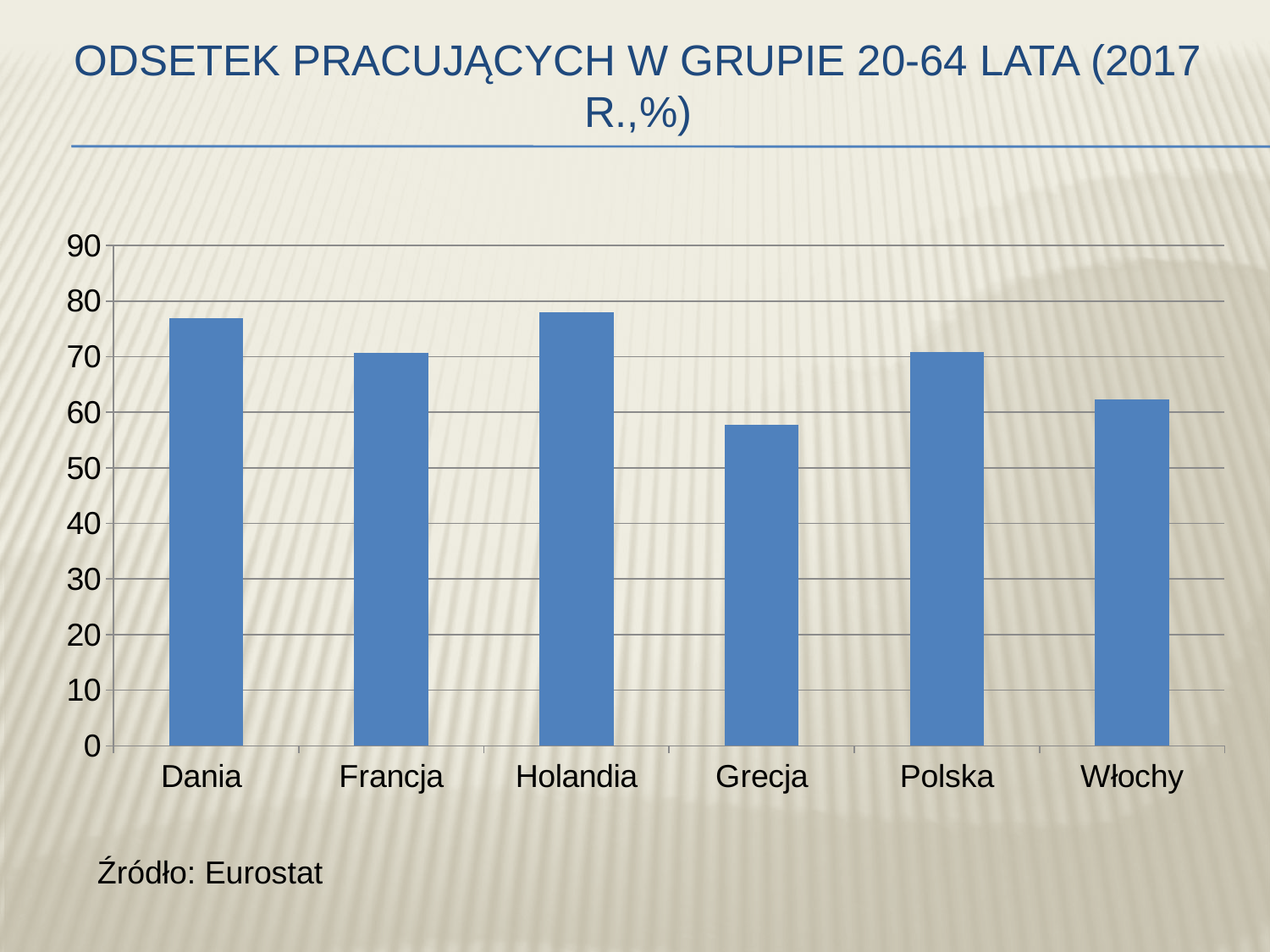

# Odsetek pracujących w grupie 20-64 lata (2017 r.,%)

### Chart

| Category | Seria 1 |
|---|---|
| Dania  | 76.9 |
| Francja | 70.6 |
| Holandia | 78.0 |
| Grecja | 57.8 |
| Polska | 70.9 |
| Włochy | 62.3 |
Źródło: Eurostat